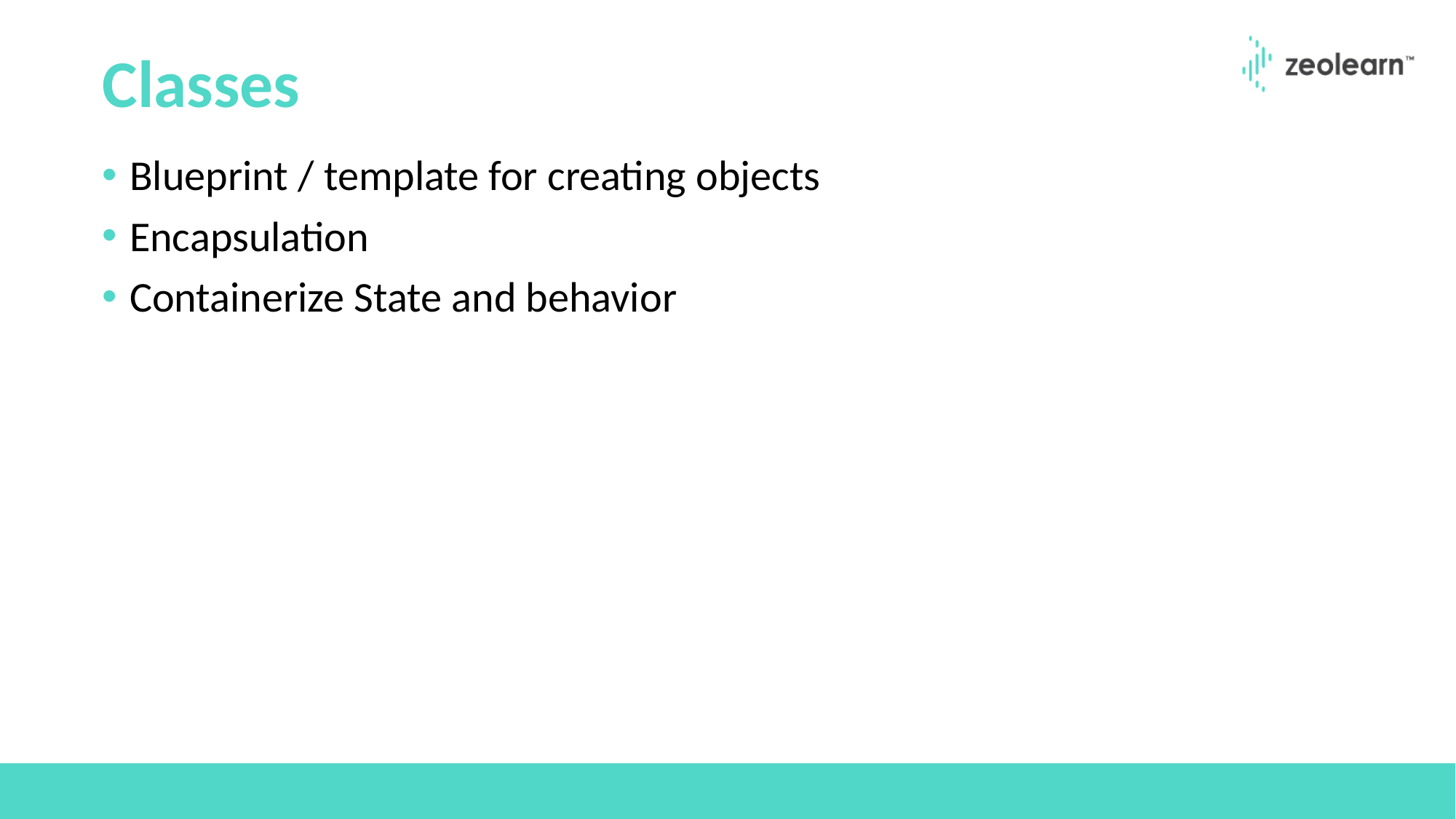

# Classes
Blueprint / template for creating objects
Encapsulation
Containerize State and behavior